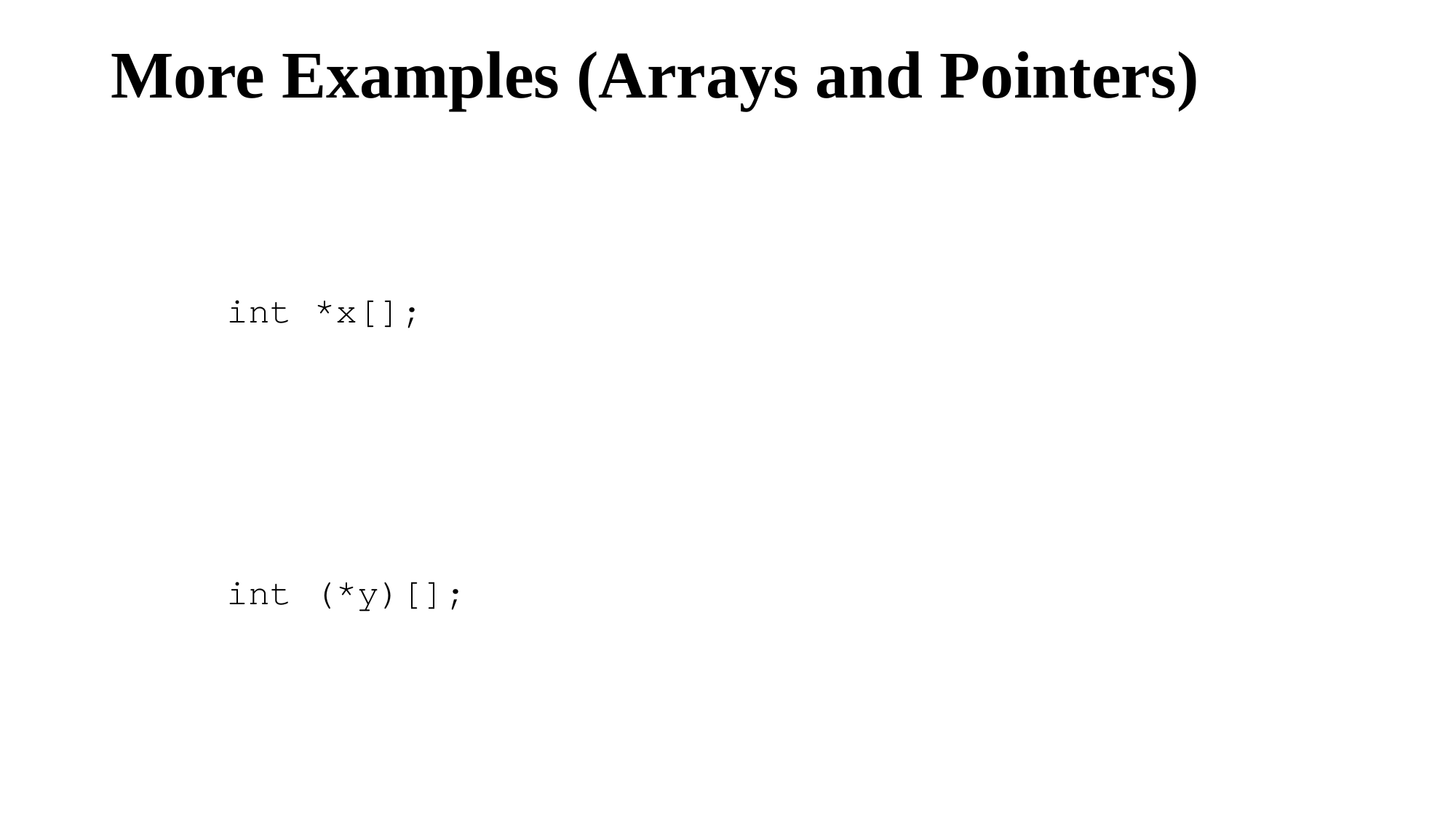

# More Examples (Arrays and Pointers)

 int *x[];

 int (*y)[];